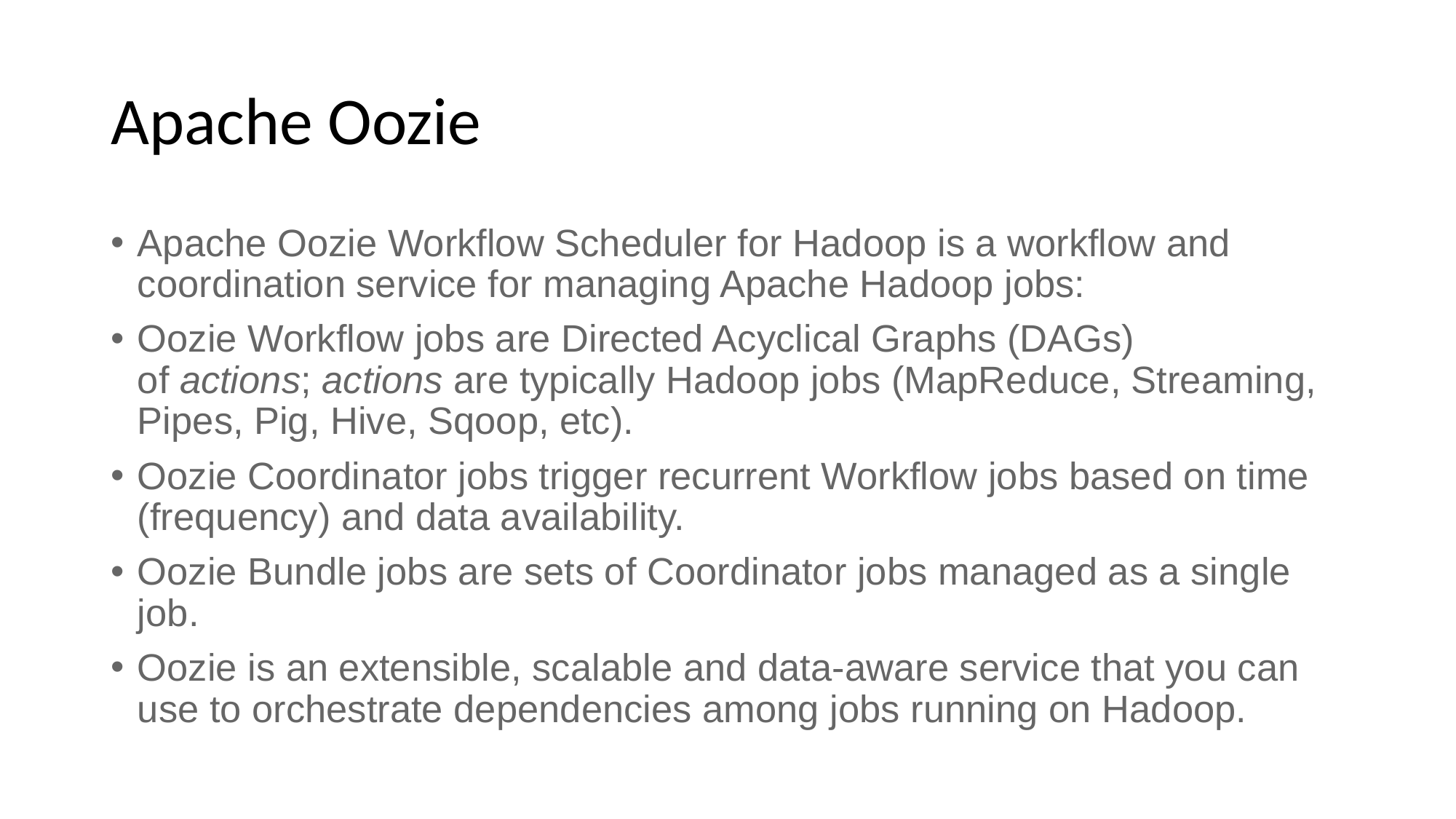

# Apache Oozie
Apache Oozie Workflow Scheduler for Hadoop is a workflow and coordination service for managing Apache Hadoop jobs:
Oozie Workflow jobs are Directed Acyclical Graphs (DAGs) of actions; actions are typically Hadoop jobs (MapReduce, Streaming, Pipes, Pig, Hive, Sqoop, etc).
Oozie Coordinator jobs trigger recurrent Workflow jobs based on time (frequency) and data availability.
Oozie Bundle jobs are sets of Coordinator jobs managed as a single job.
Oozie is an extensible, scalable and data-aware service that you can use to orchestrate dependencies among jobs running on Hadoop.